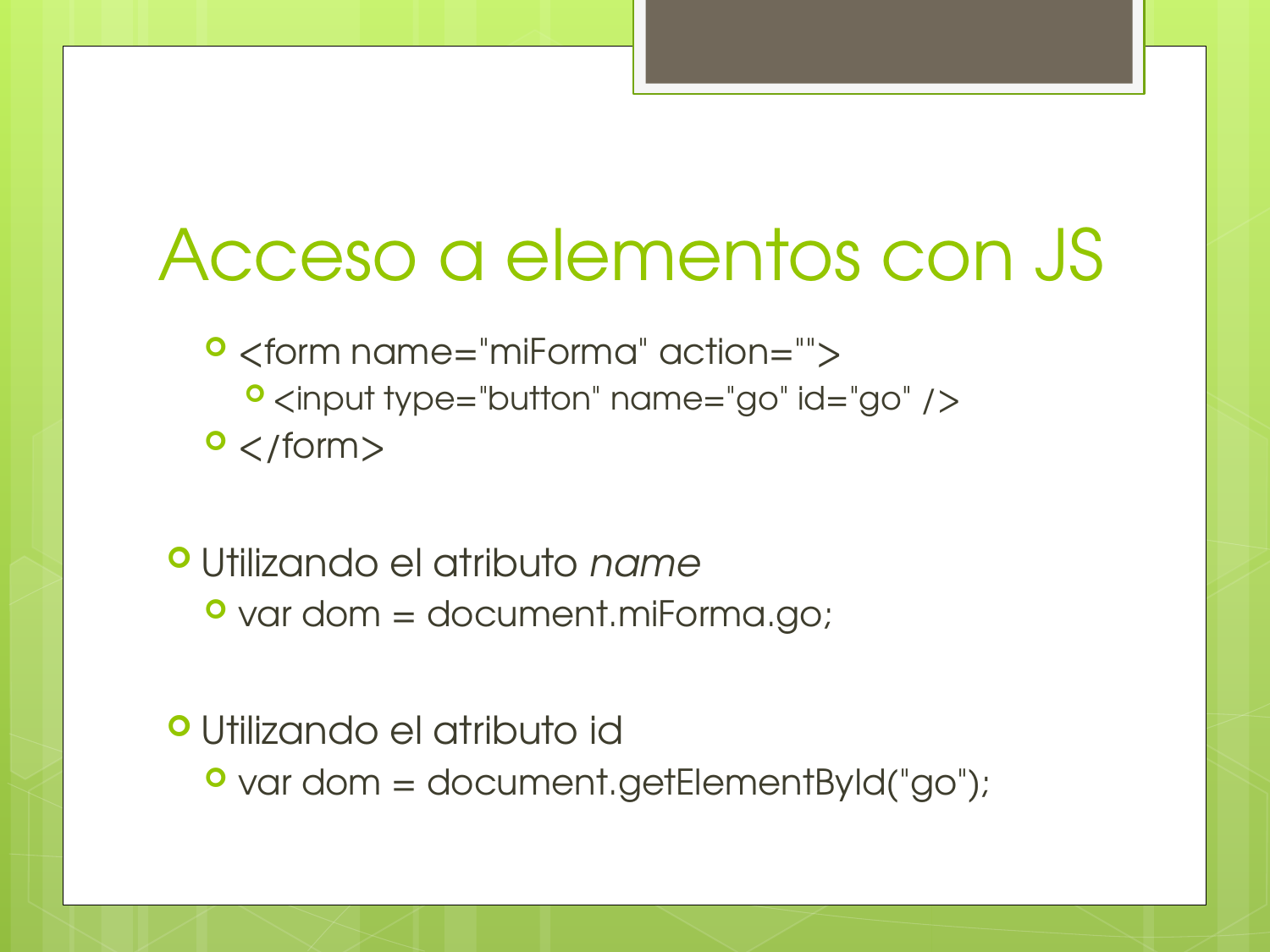

# Acceso a elementos con JS
<form name="miForma" action="">
<input type="button" name="go" id="go" />
</form>

Utilizando el atributo name
var dom = document.miForma.go;

Utilizando el atributo id
var dom = document.getElementById("go");